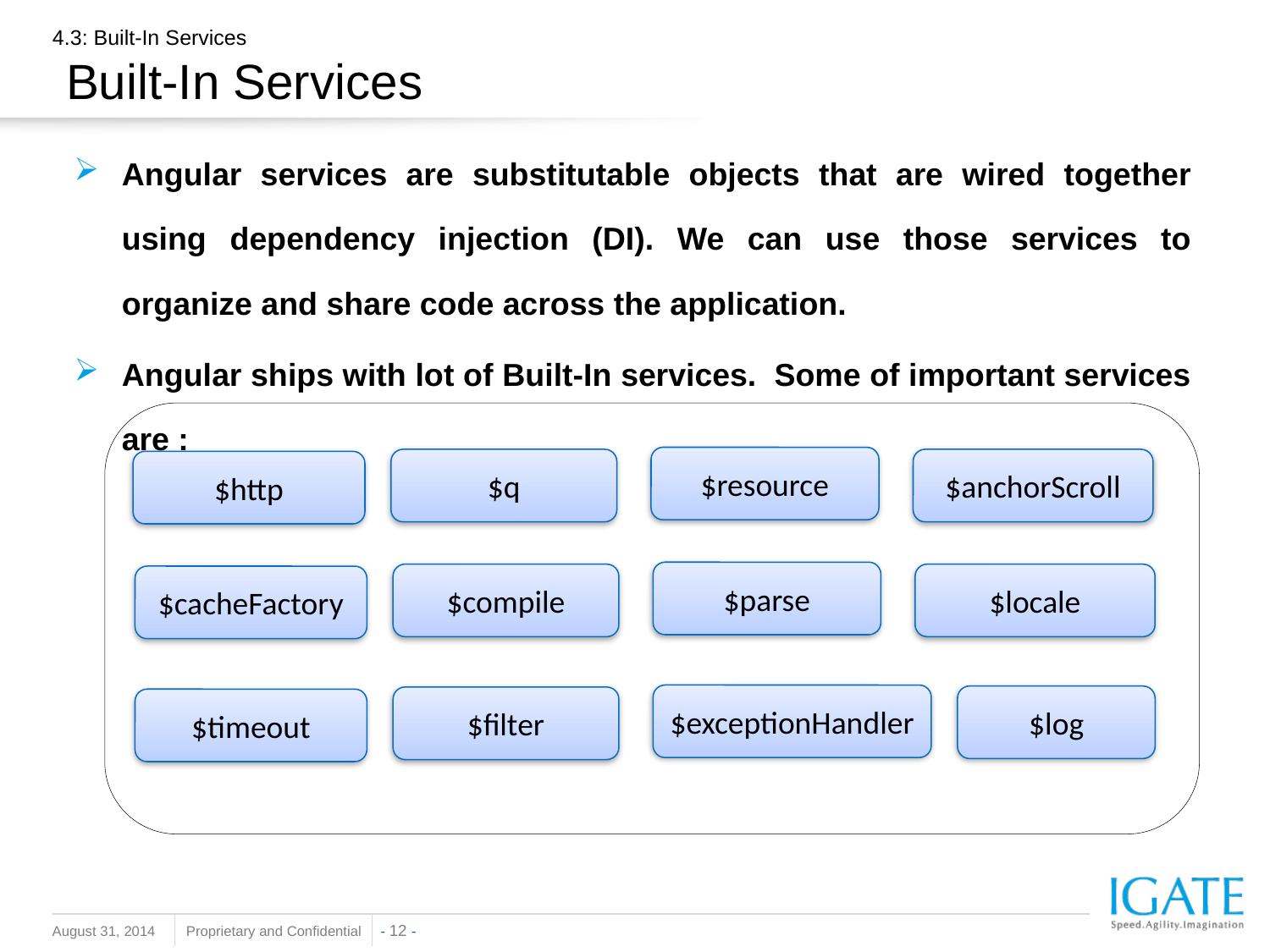

# 4.3: Built-In Services Built-In Services
Angular services are substitutable objects that are wired together using dependency injection (DI). We can use those services to organize and share code across the application.
Angular ships with lot of Built-In services.  Some of important services are :

$resource
$q
$anchorScroll
$http
$parse
$compile
$locale
$cacheFactory
$exceptionHandler
$log
$filter
$timeout